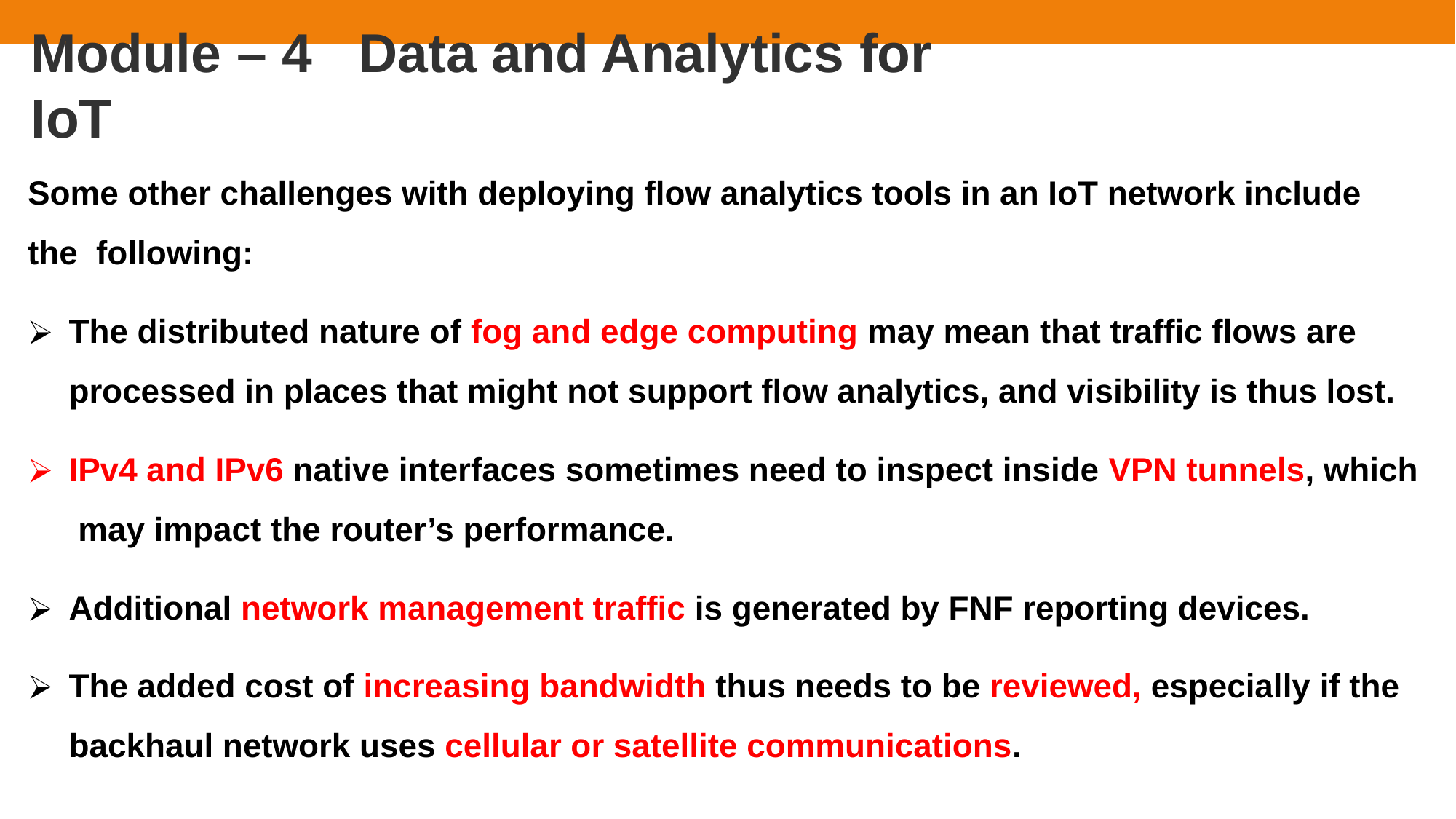

# Module – 4	Data and Analytics for IoT
Some other challenges with deploying flow analytics tools in an IoT network include the  following:
The distributed nature of fog and edge computing may mean that traffic flows are  processed in places that might not support flow analytics, and visibility is thus lost.
IPv4 and IPv6 native interfaces sometimes need to inspect inside VPN tunnels, which  may impact the router’s performance.
Additional network management traffic is generated by FNF reporting devices.
The added cost of increasing bandwidth thus needs to be reviewed, especially if the  backhaul network uses cellular or satellite communications.